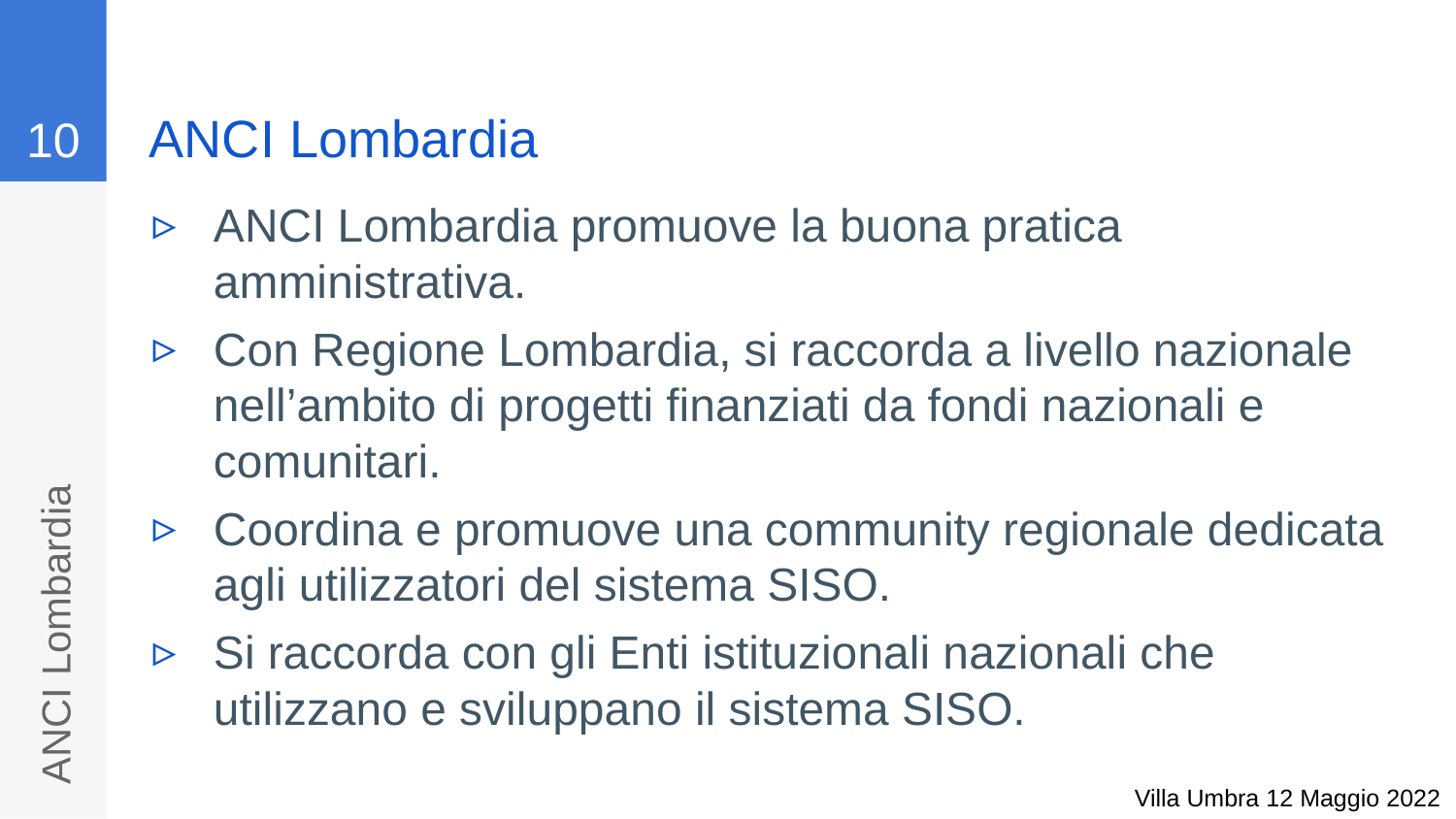

10
# ANCI Lombardia
ANCI Lombardia promuove la buona pratica amministrativa.
Con Regione Lombardia, si raccorda a livello nazionale nell’ambito di progetti finanziati da fondi nazionali e comunitari.
Coordina e promuove una community regionale dedicata agli utilizzatori del sistema SISO.
Si raccorda con gli Enti istituzionali nazionali che utilizzano e sviluppano il sistema SISO.

ANCI Lombardia